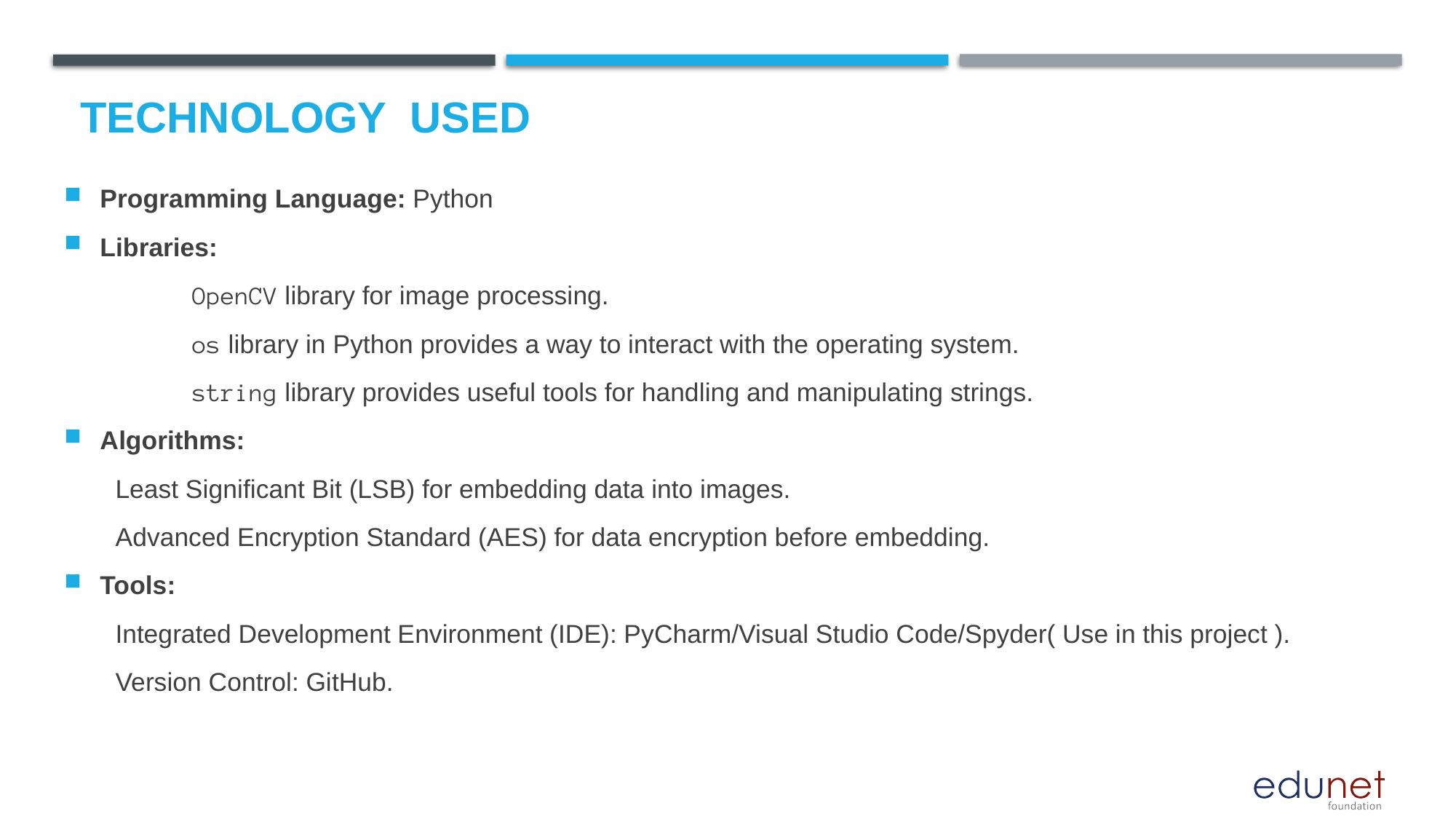

# Technology  used
Programming Language: Python
Libraries:
     OpenCV library for image processing.
     os library in Python provides a way to interact with the operating system.
     string library provides useful tools for handling and manipulating strings.
Algorithms:
  Least Significant Bit (LSB) for embedding data into images.
  Advanced Encryption Standard (AES) for data encryption before embedding.
Tools:
  Integrated Development Environment (IDE): PyCharm/Visual Studio Code/Spyder( Use in this project ).
  Version Control: GitHub.